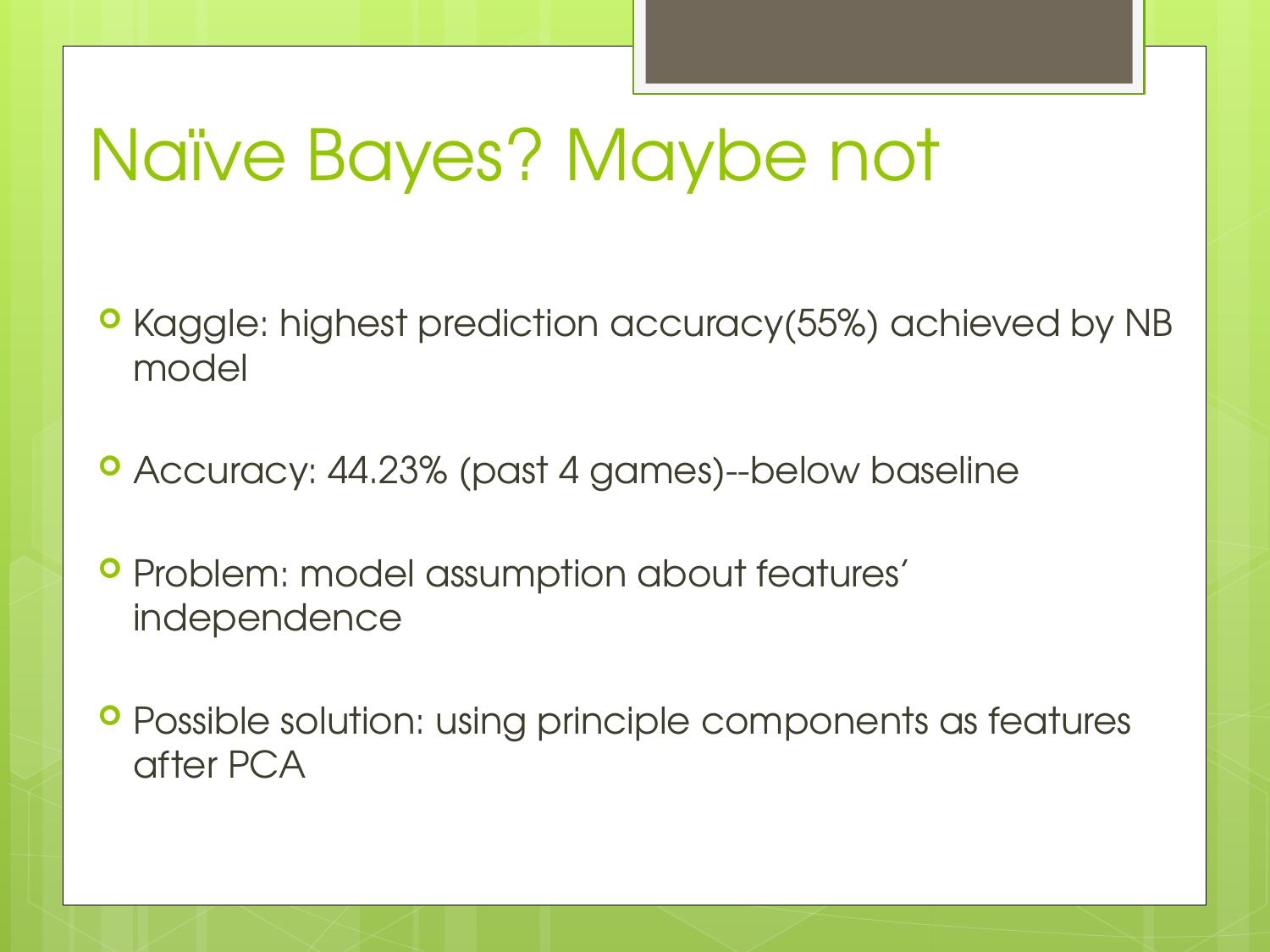

# Naïve Bayes? Maybe not

Kaggle: highest prediction accuracy(55%) achieved by NB model

Accuracy: 44.23% (past 4 games)--below baseline

Problem: model assumption about features’ independence

Possible solution: using principle components as features after PCA